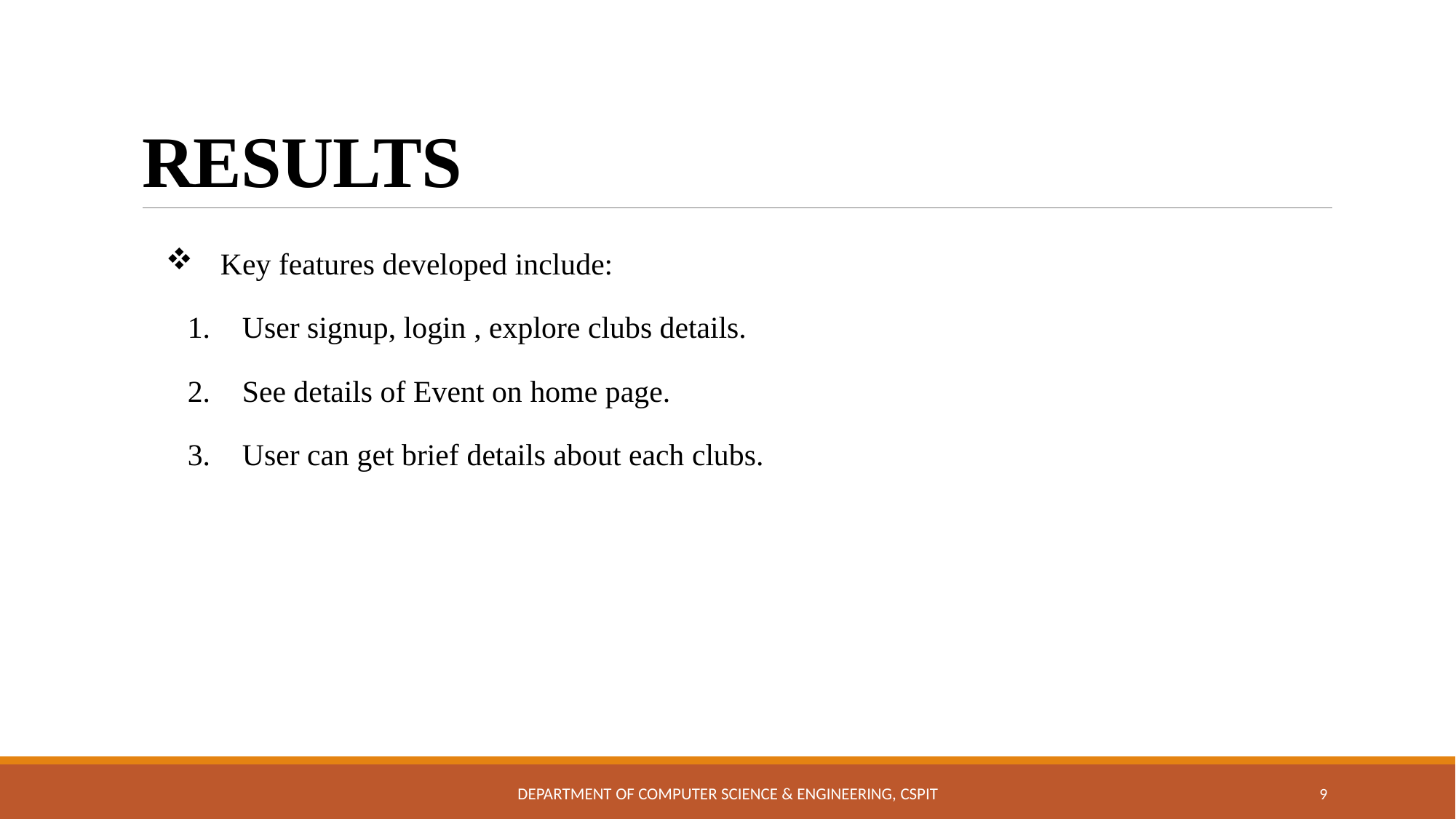

# RESULTS
Key features developed include:
User signup, login , explore clubs details.
See details of Event on home page.
User can get brief details about each clubs.
Department of Computer Science & Engineering, CSPIT
9